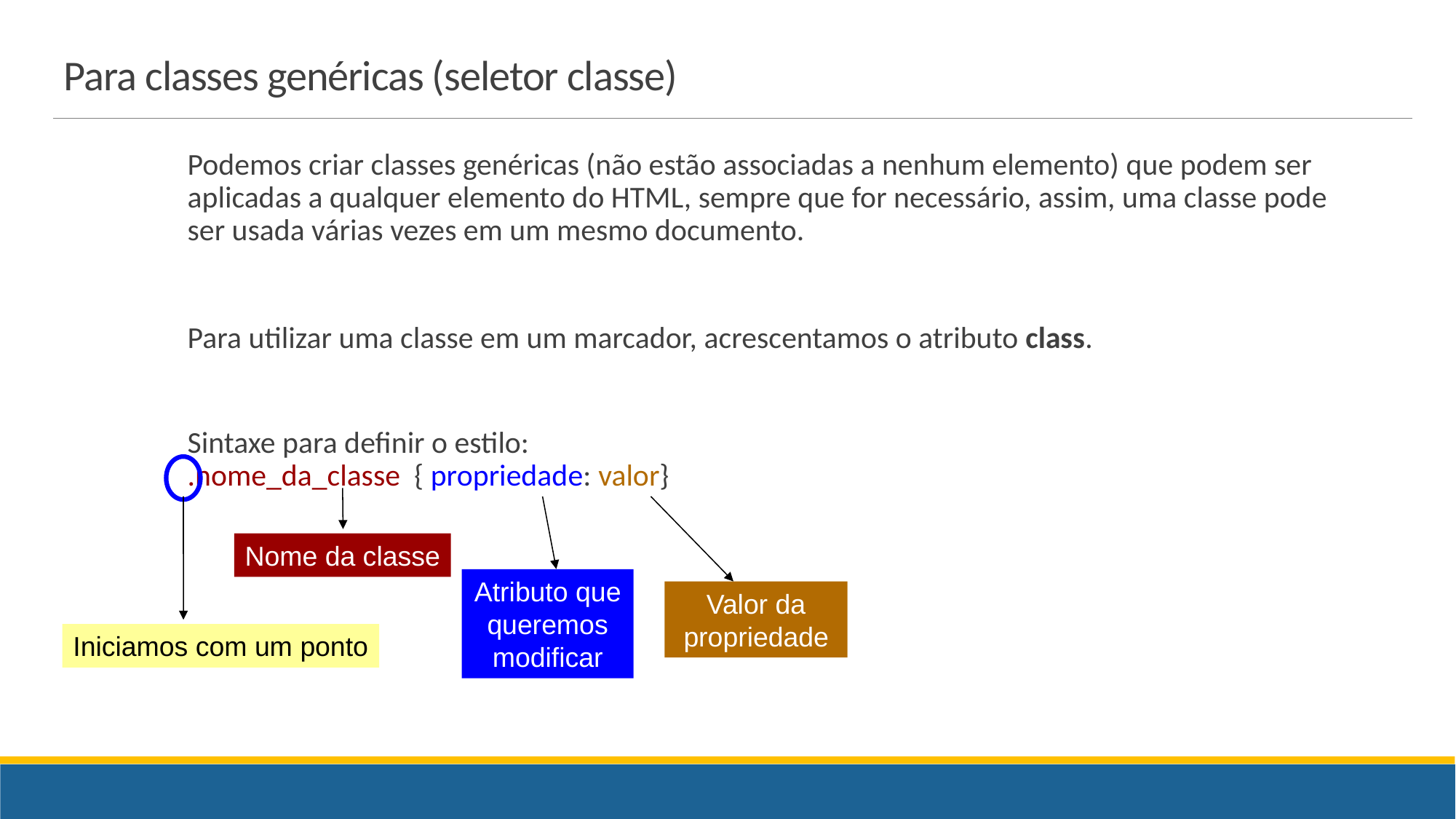

# Para classes genéricas (seletor classe)
Podemos criar classes genéricas (não estão associadas a nenhum elemento) que podem ser aplicadas a qualquer elemento do HTML, sempre que for necessário, assim, uma classe pode ser usada várias vezes em um mesmo documento.

Para utilizar uma classe em um marcador, acrescentamos o atributo class.

Sintaxe para definir o estilo:
.nome_da_classe  { propriedade: valor}

Nome da classe
Atributo que queremos modificar
Valor da propriedade
Iniciamos com um ponto